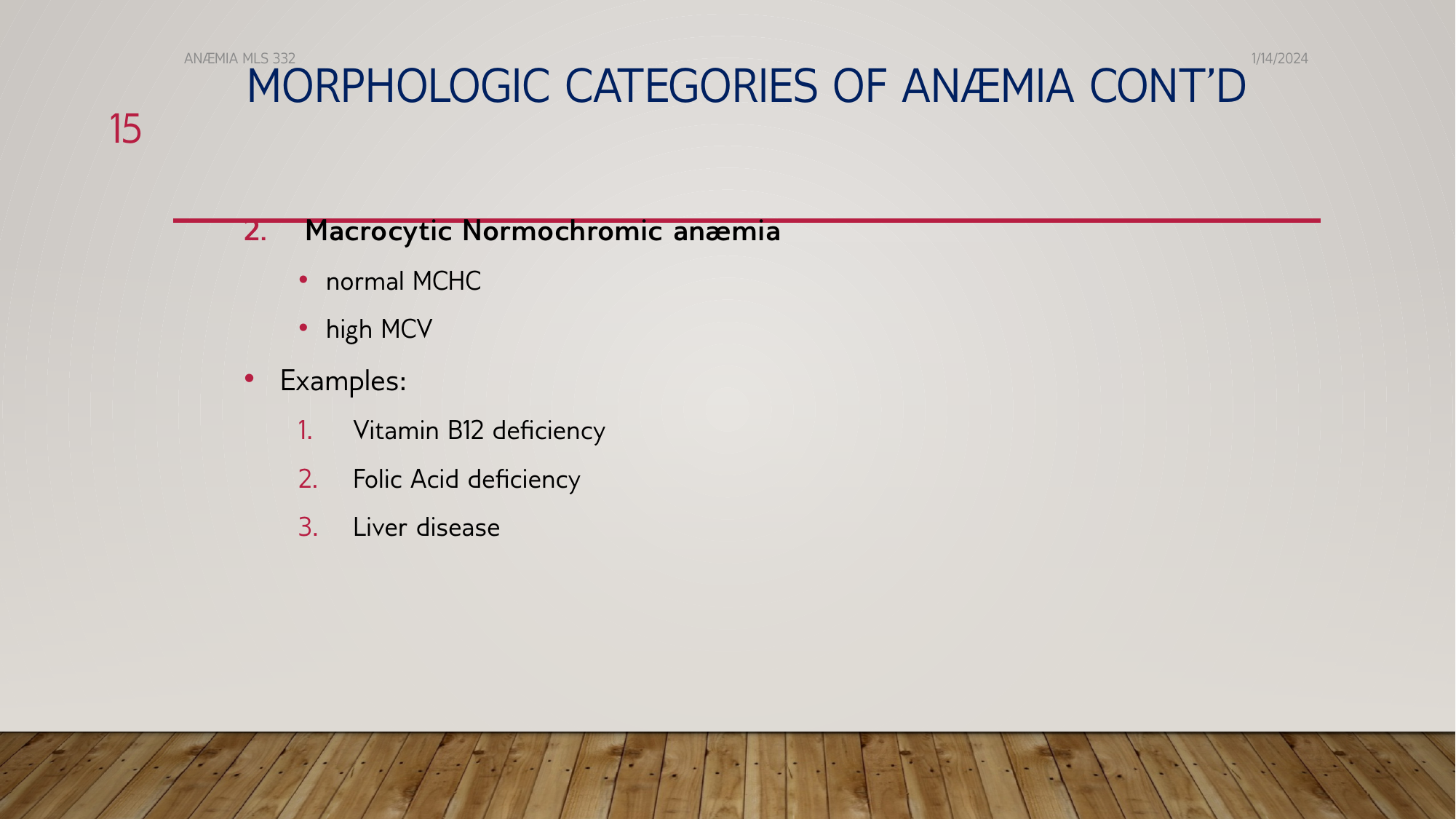

ANAEMIA MLS 332
1/14/2024
# Morphologic Categories of Anaemia cont’d
15

Macrocytic Normochromic anaemia
normal MCHC
high MCV
 Examples:
Vitamin B12 deficiency
Folic Acid deficiency
Liver disease